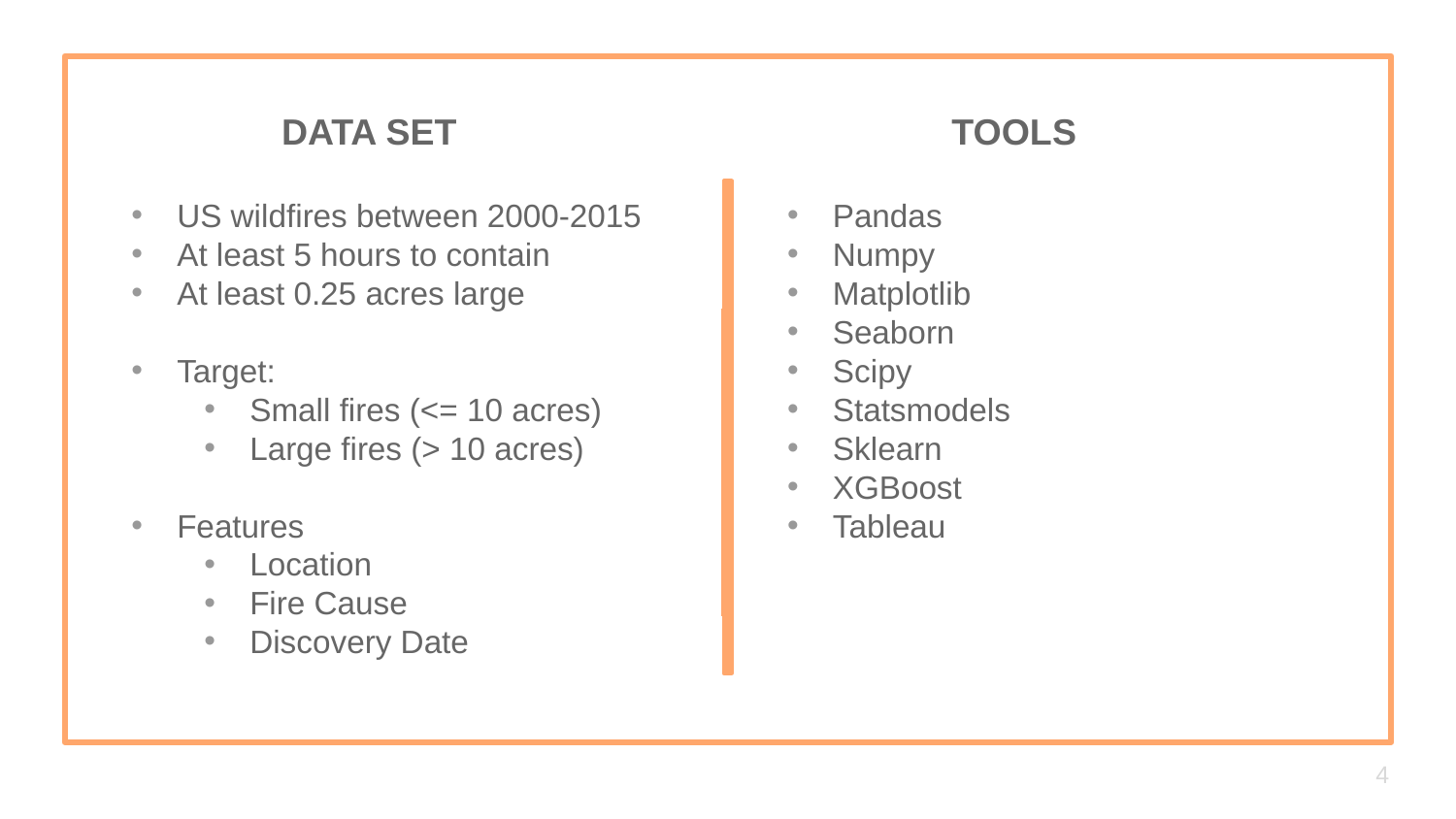

# DATA SET
TOOLS
US wildfires between 2000-2015
At least 5 hours to contain
At least 0.25 acres large

Target:
Small fires (<= 10 acres)
Large fires (> 10 acres)

Features
Location
Fire Cause
Discovery Date

Pandas
Numpy
Matplotlib
Seaborn
Scipy
Statsmodels
Sklearn
XGBoost
Tableau

4